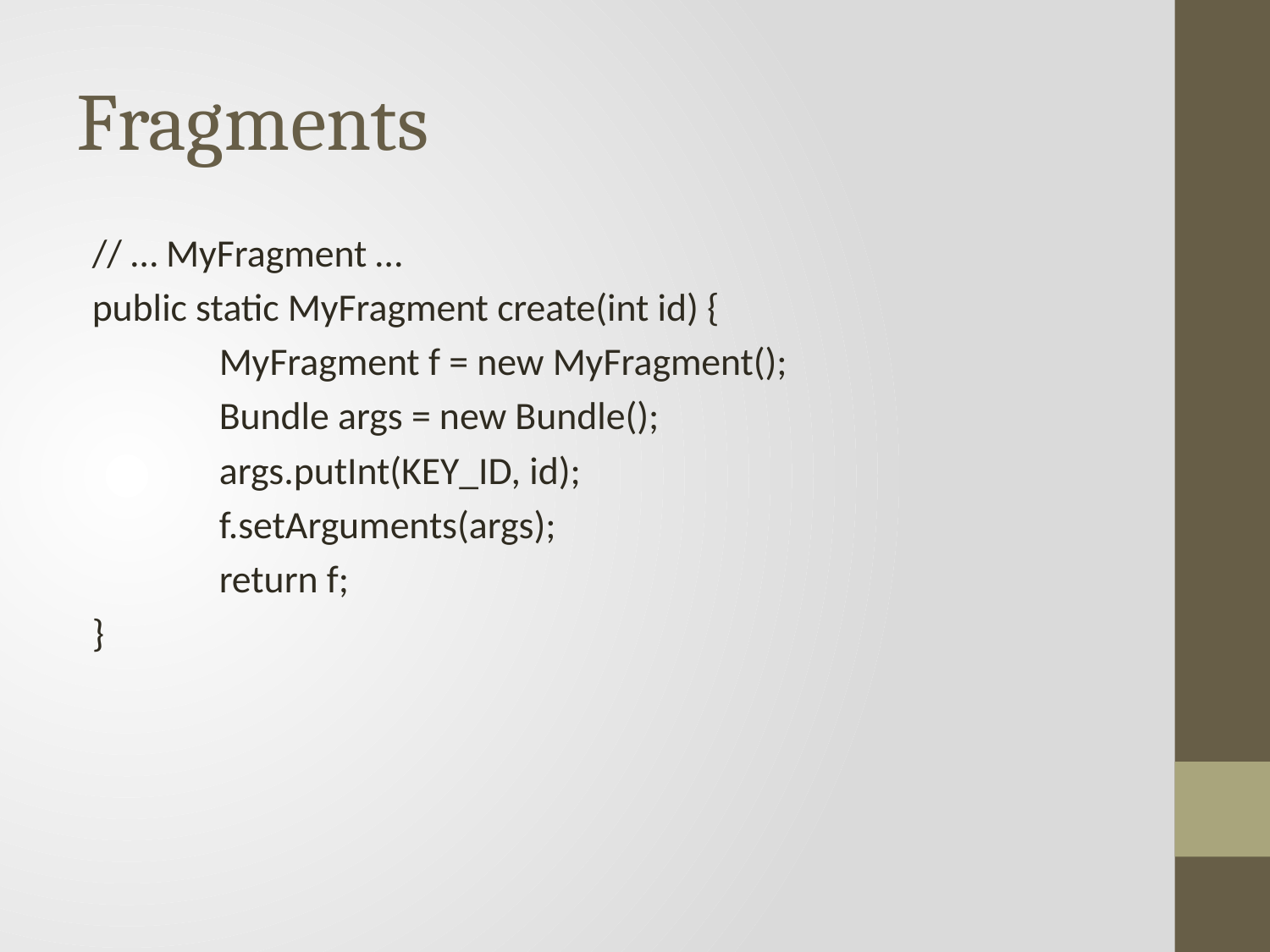

# Fragments
// … MyFragment …
public static MyFragment create(int id) {
	MyFragment f = new MyFragment();
	Bundle args = new Bundle();
	args.putInt(KEY_ID, id);
	f.setArguments(args);
	return f;
}